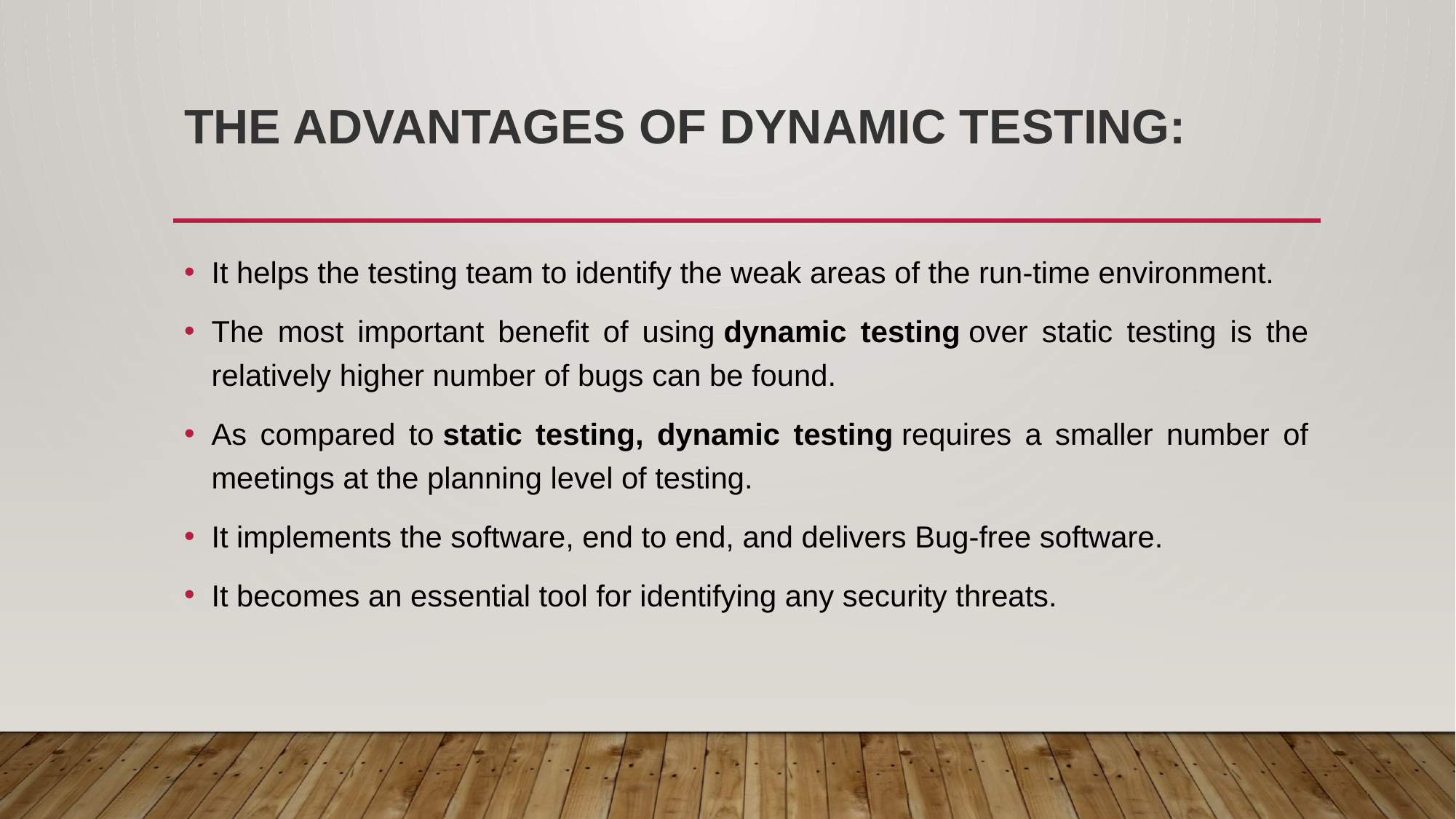

# the advantages of dynamic testing:
It helps the testing team to identify the weak areas of the run-time environment.
The most important benefit of using dynamic testing over static testing is the relatively higher number of bugs can be found.
As compared to static testing, dynamic testing requires a smaller number of meetings at the planning level of testing.
It implements the software, end to end, and delivers Bug-free software.
It becomes an essential tool for identifying any security threats.